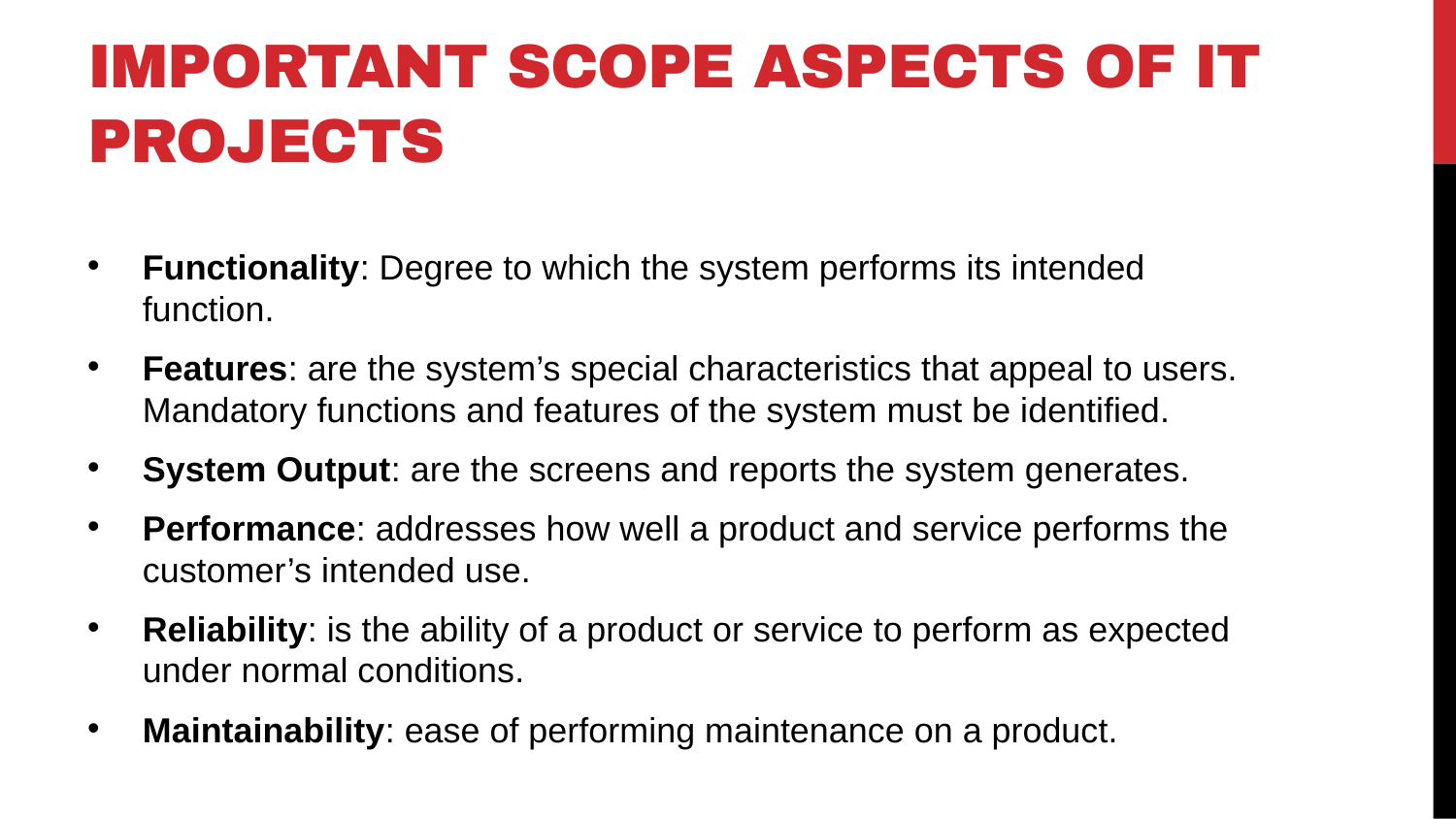

# Important scope aspects of IT projects
Functionality: Degree to which the system performs its intended function.
Features: are the system’s special characteristics that appeal to users. Mandatory functions and features of the system must be identified.
System Output: are the screens and reports the system generates.
Performance: addresses how well a product and service performs the customer’s intended use.
Reliability: is the ability of a product or service to perform as expected under normal conditions.
Maintainability: ease of performing maintenance on a product.